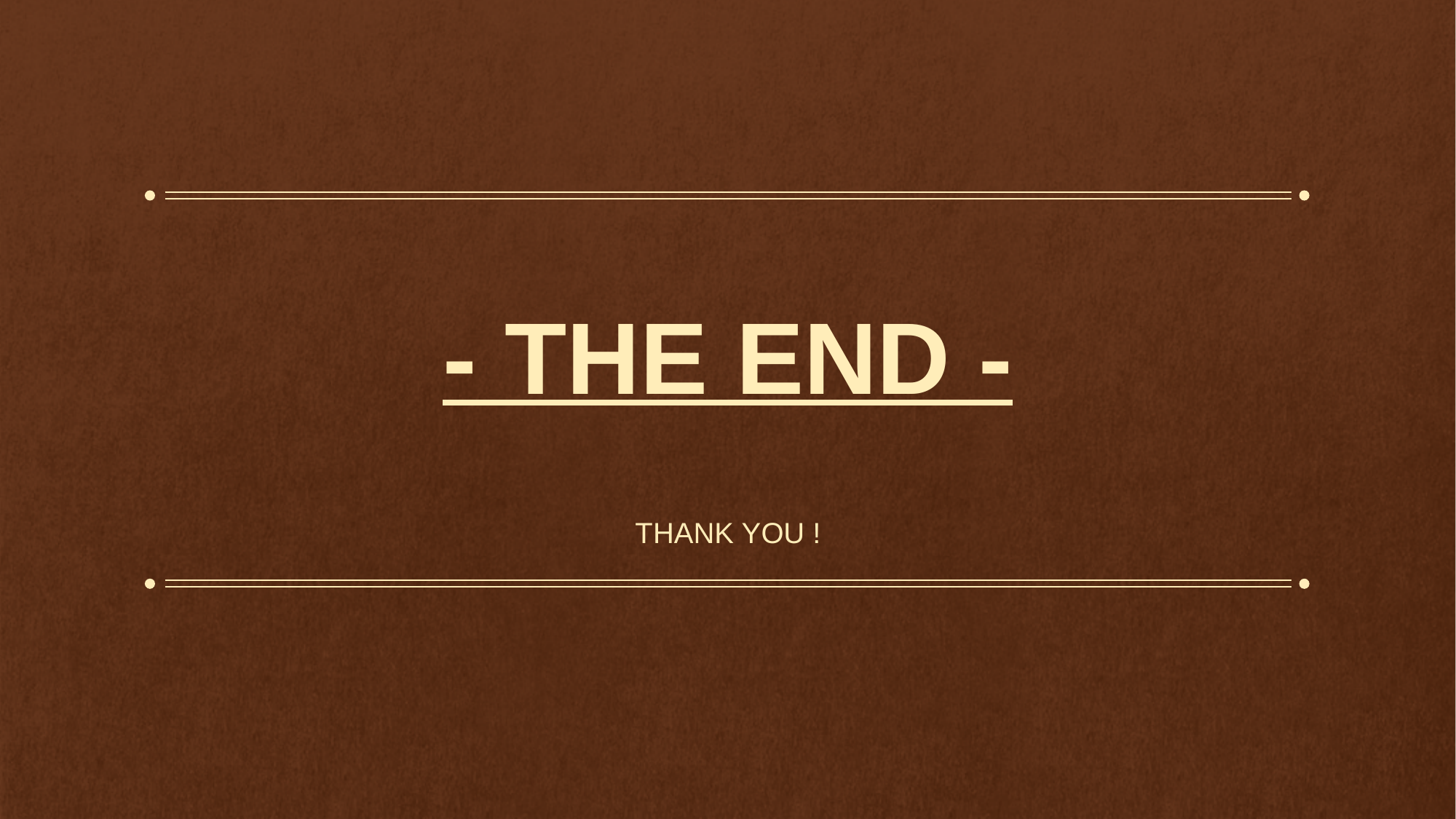

# - THE END -
THANK YOU !